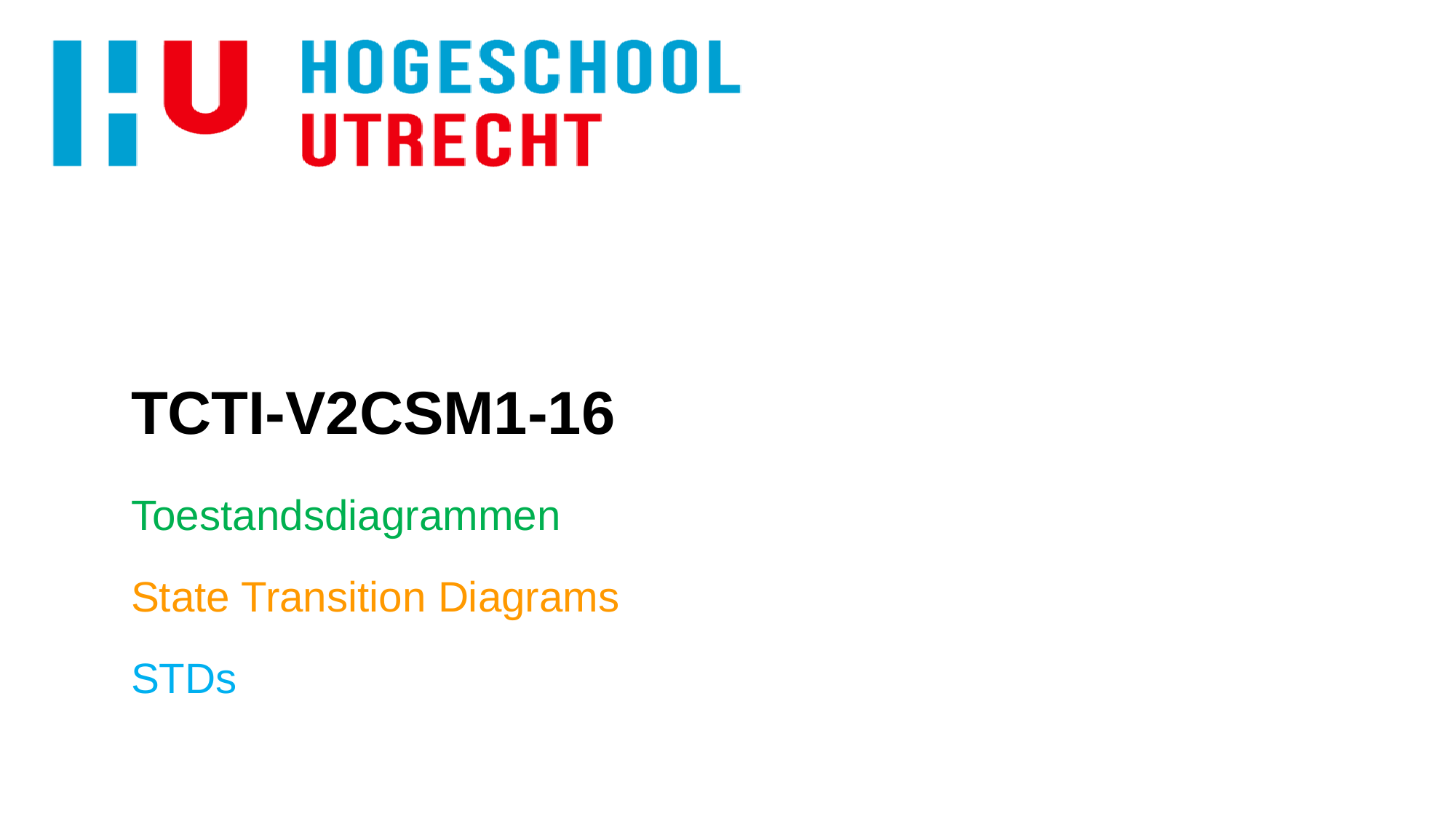

# TCTI-V2CSM1-16
Toestandsdiagrammen
State Transition Diagrams
STDs